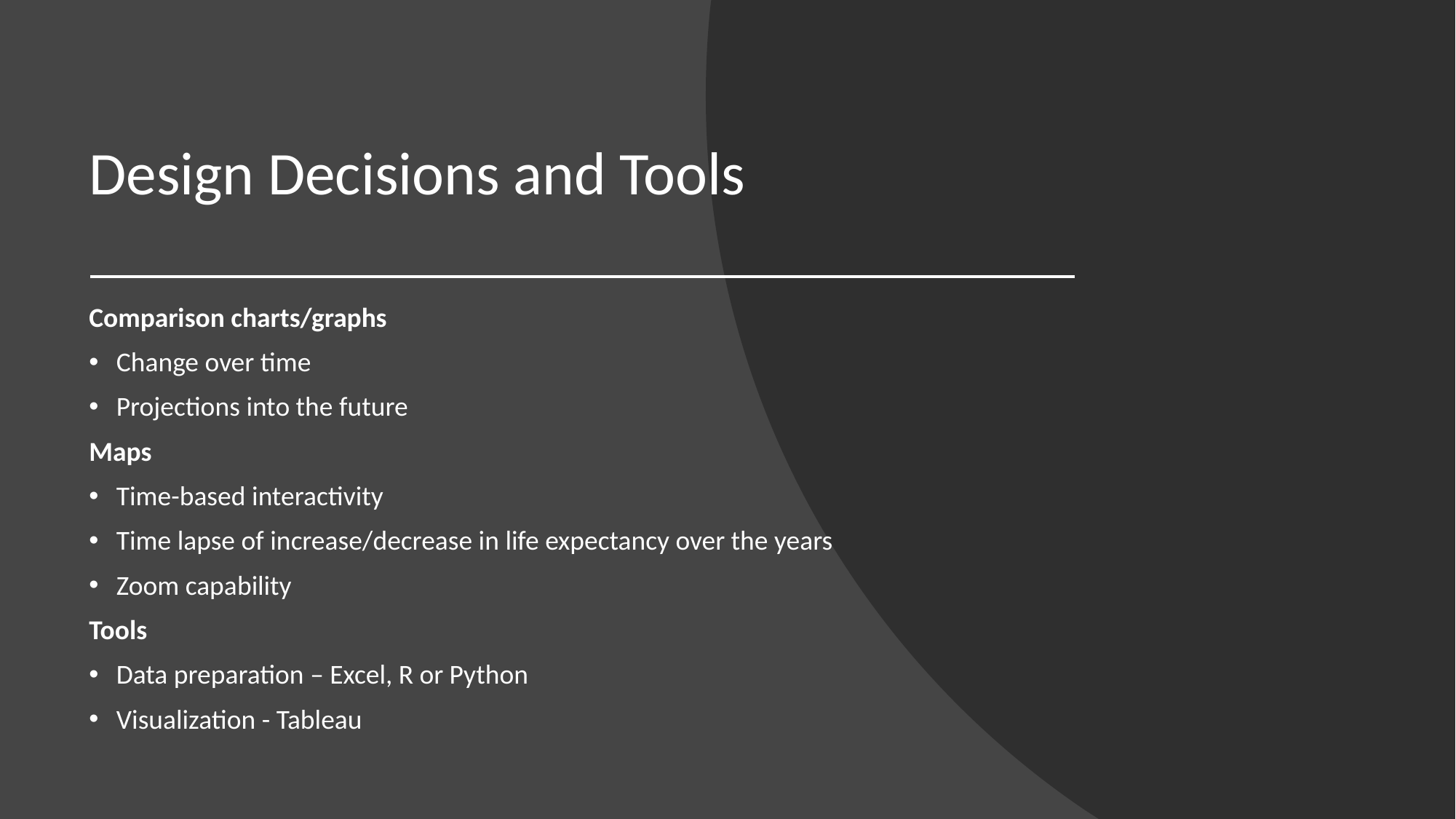

# Design Decisions and Tools
Comparison charts/graphs
Change over time
Projections into the future
Maps
Time-based interactivity
Time lapse of increase/decrease in life expectancy over the years
Zoom capability
Tools
Data preparation – Excel, R or Python
Visualization - Tableau